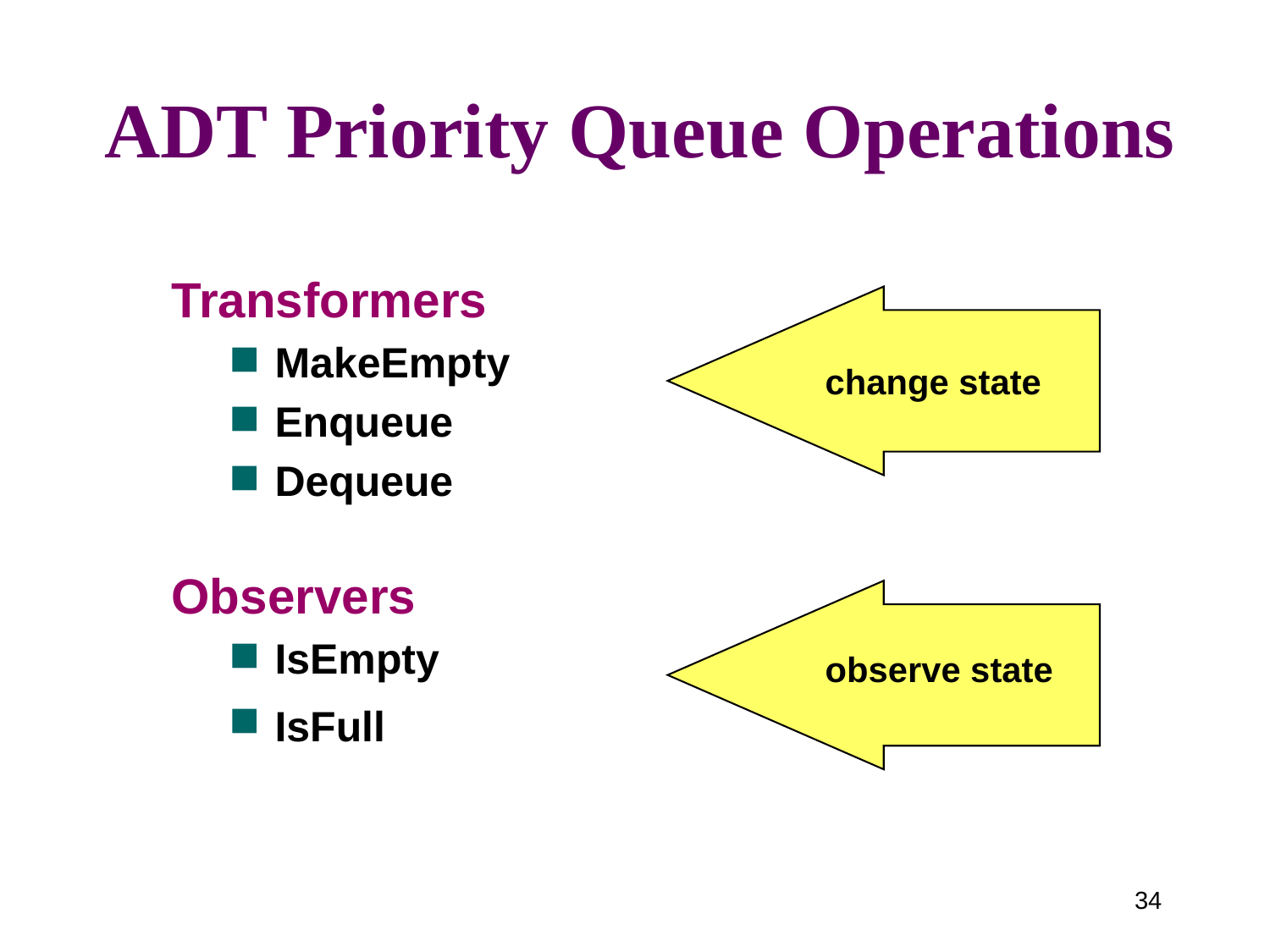

# ADT Priority Queue Operations
Transformers
MakeEmpty
Enqueue
Dequeue

Observers
IsEmpty
IsFull

change state

observe state

34